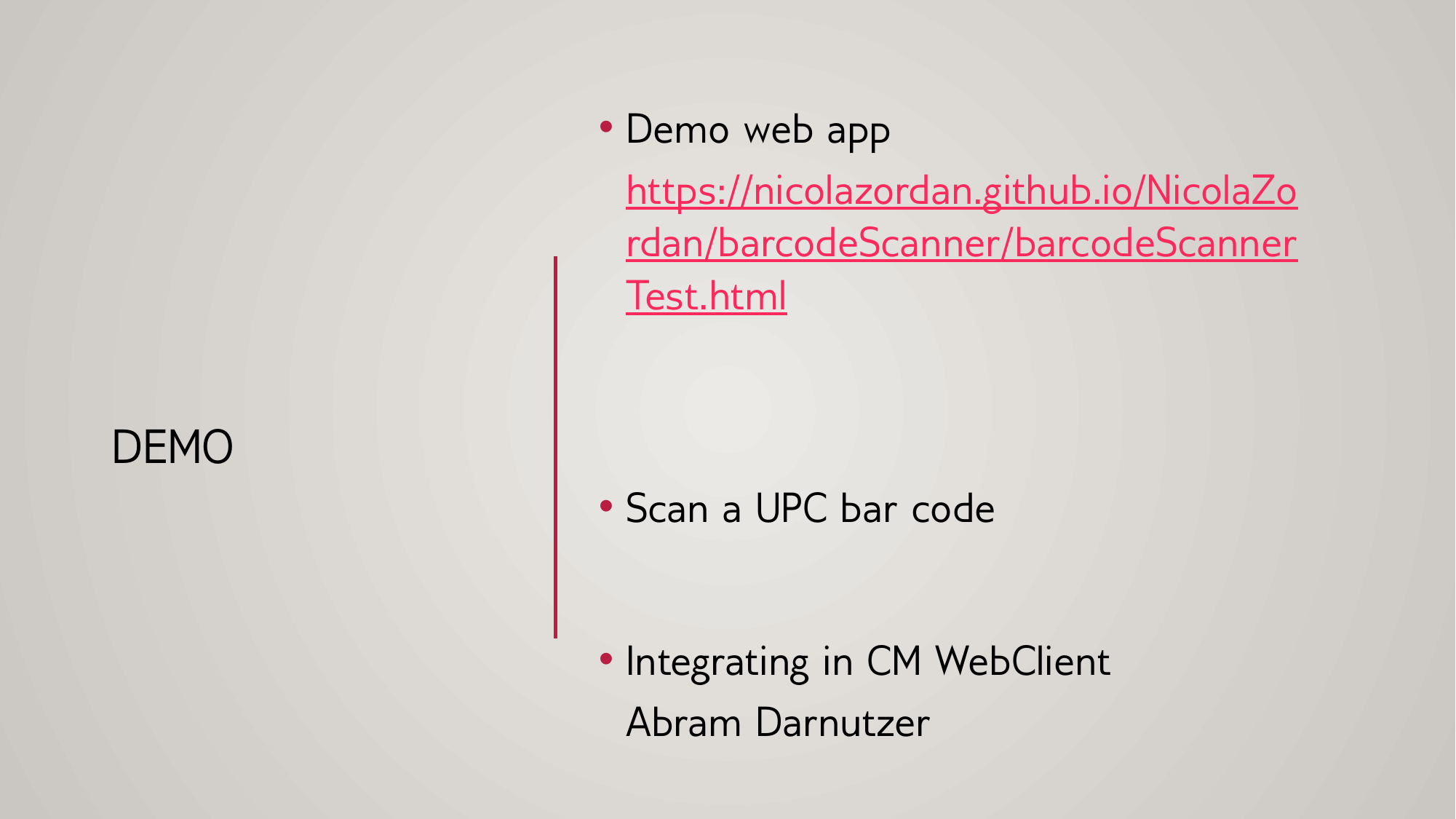

Demo web app
https://nicolazordan.github.io/NicolaZordan/barcodeScanner/barcodeScannerTest.html

Scan a UPC bar code

Integrating in CM WebClient
Abram Darnutzer
# DEMO